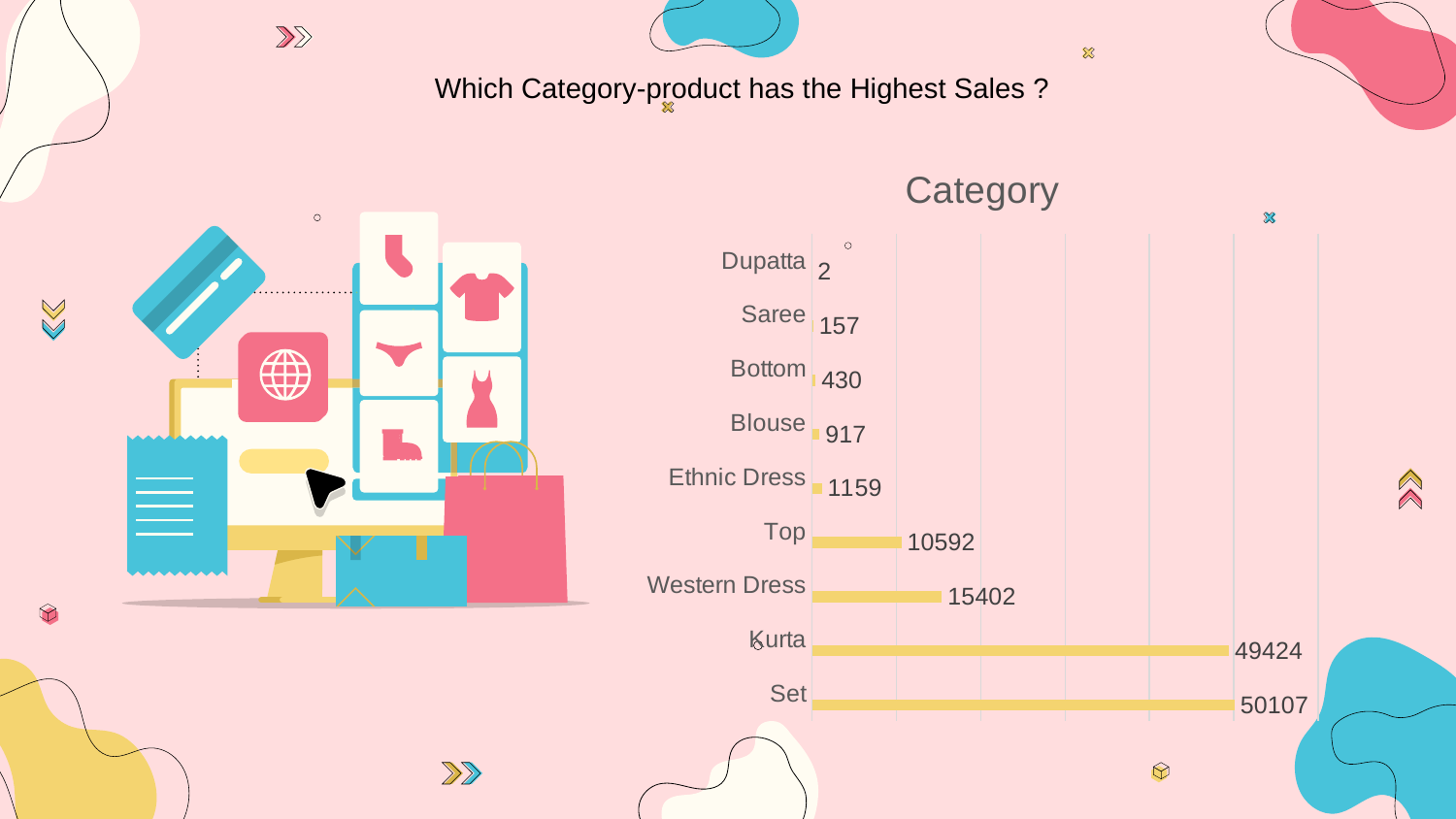

Which Category-product has the Highest Sales ?

### Chart: Category

| Category | Category | Column1 | Column2 |
|---|---|---|---|
| Set | 50107.0 | None | None |
| Kurta | 49424.0 | None | None |
| Western Dress | 15402.0 | None | None |
| Top | 10592.0 | None | None |
| Ethnic Dress | 1159.0 | None | None |
| Blouse | 917.0 | None | None |
| Bottom | 430.0 | None | None |
| Saree | 157.0 | None | None |
| Dupatta | 2.0 | None | None |